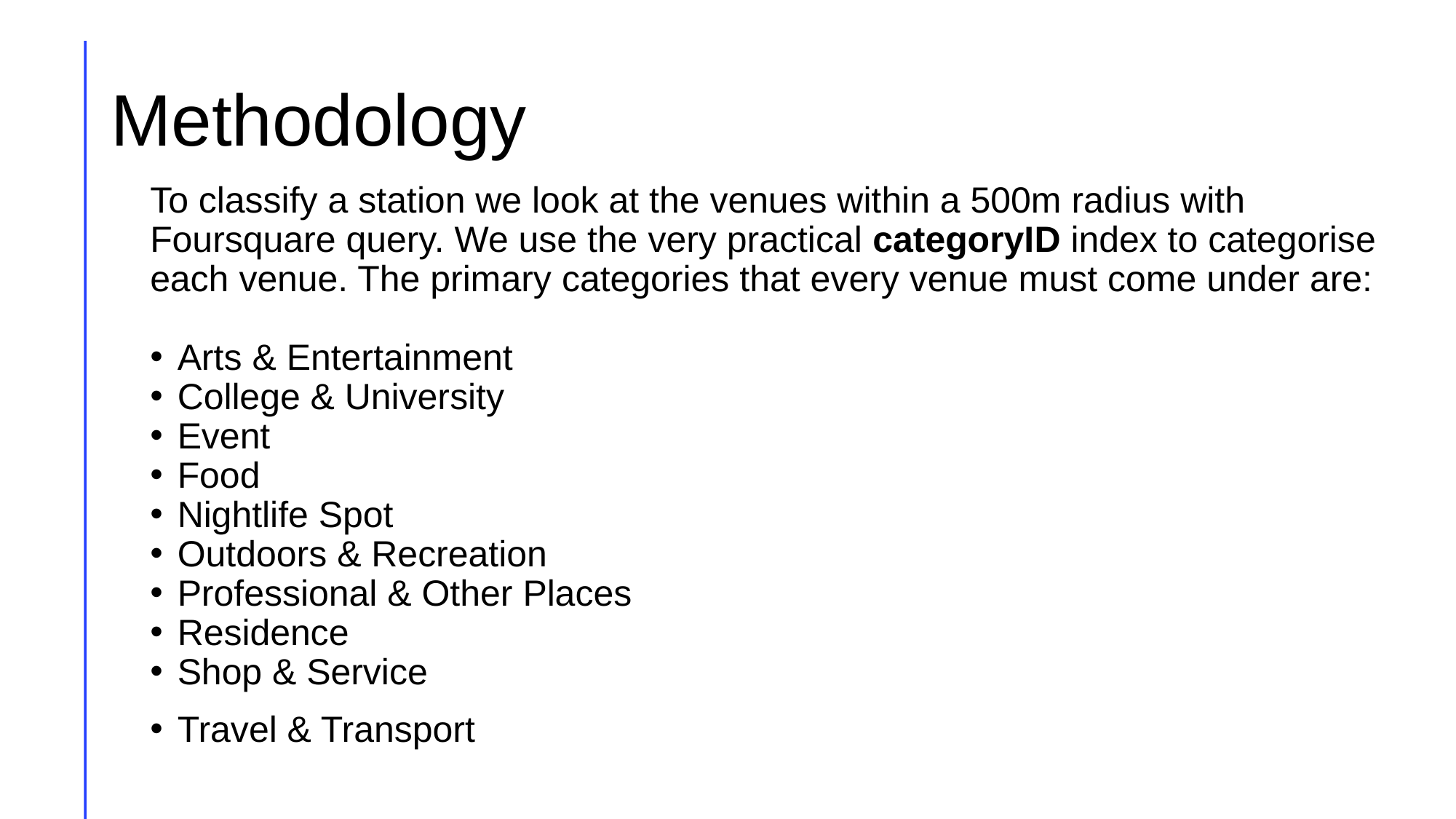

# Methodology
To classify a station we look at the venues within a 500m radius with Foursquare query. We use the very practical categoryID index to categorise each venue. The primary categories that every venue must come under are:

Arts & Entertainment
College & University
Event
Food
Nightlife Spot
Outdoors & Recreation
Professional & Other Places
Residence
Shop & Service
Travel & Transport